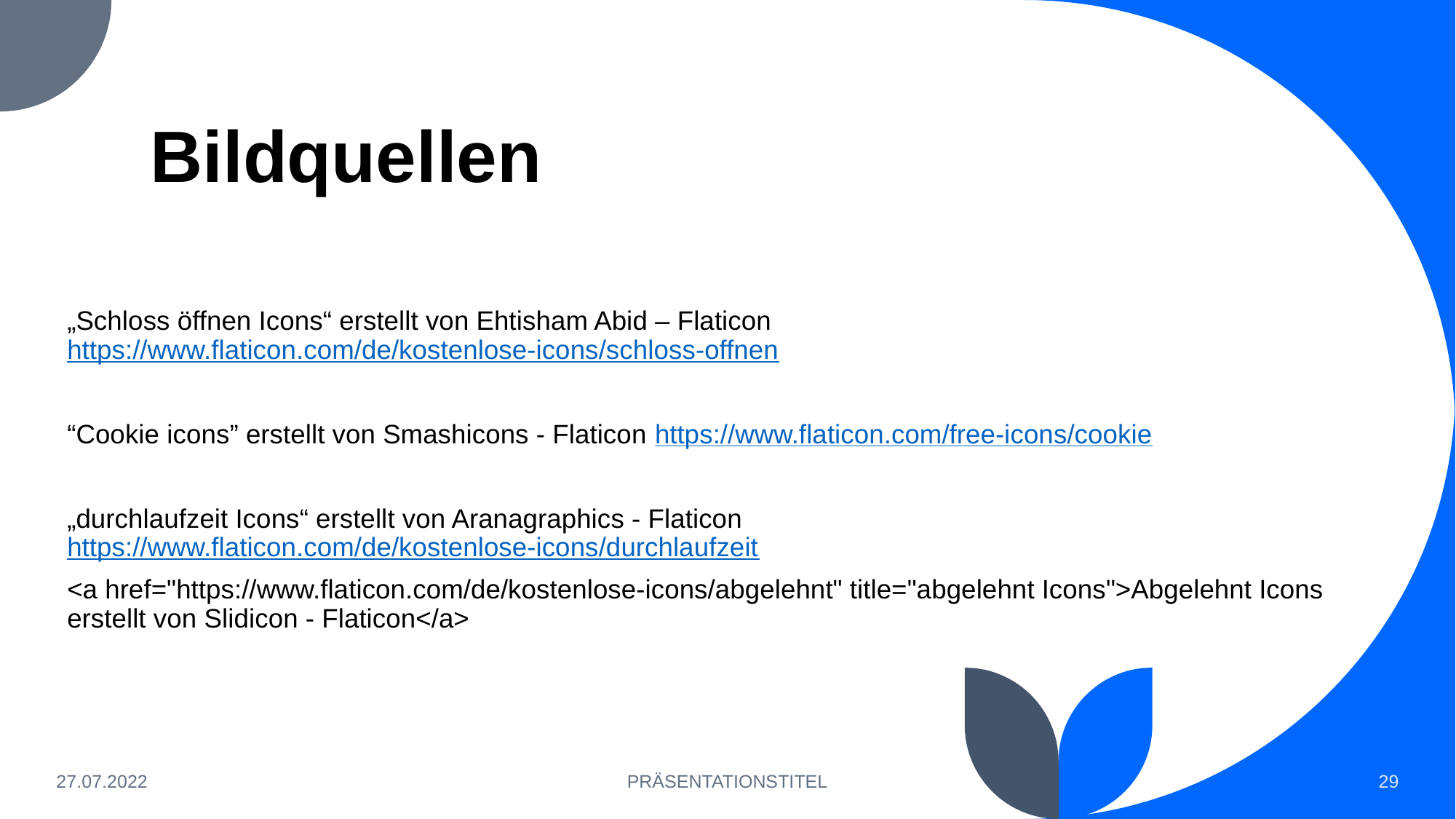

# Bildquellen
„Schloss öffnen Icons“ erstellt von Ehtisham Abid – Flaticon https://www.flaticon.com/de/kostenlose-icons/schloss-offnen

“Cookie icons” erstellt von Smashicons - Flaticon https://www.flaticon.com/free-icons/cookie

„durchlaufzeit Icons“ erstellt von Aranagraphics - Flaticon https://www.flaticon.com/de/kostenlose-icons/durchlaufzeit
<a href="https://www.flaticon.com/de/kostenlose-icons/abgelehnt" title="abgelehnt Icons">Abgelehnt Icons erstellt von Slidicon - Flaticon</a>
27.07.2022
PRÄSENTATIONSTITEL
29